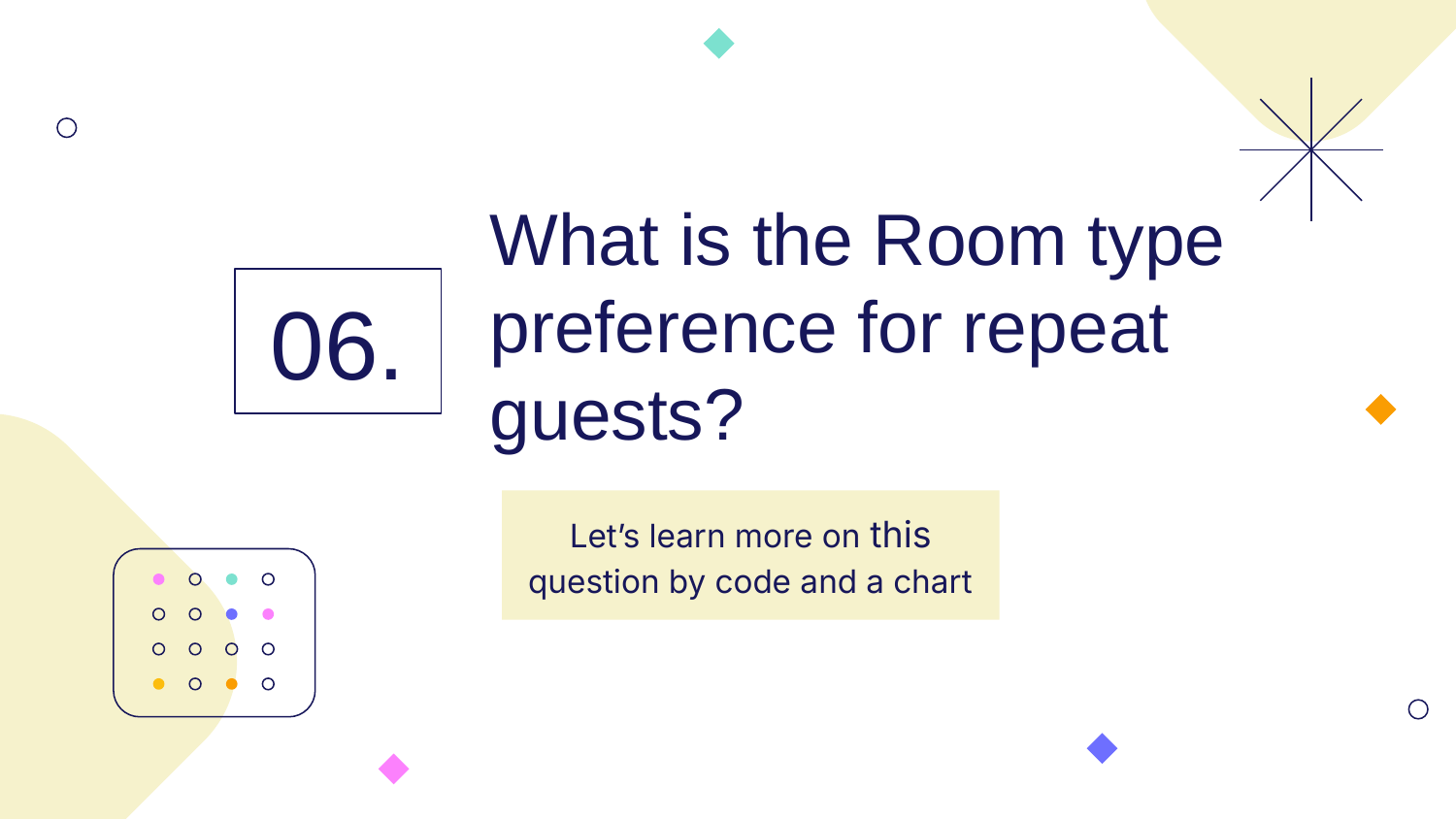

# What is the Room type preference for repeat guests?
06.
Let’s learn more on this question by code and a chart